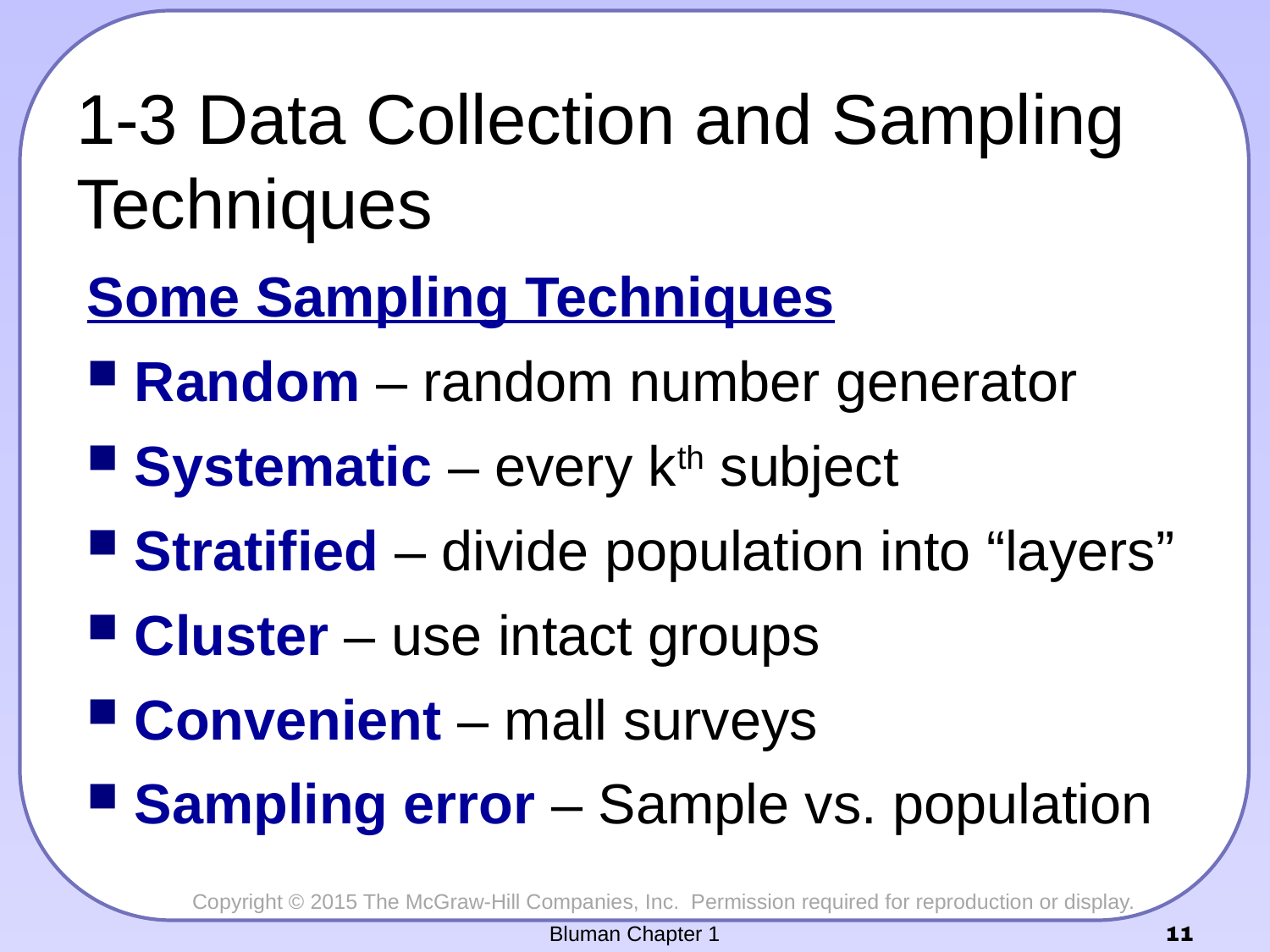

# 1-3 Data Collection and Sampling Techniques
Some Sampling Techniques
Random – random number generator
Systematic – every kth subject
Stratified – divide population into “layers”
Cluster – use intact groups
Convenient – mall surveys
Sampling error – Sample vs. population
Bluman Chapter 1
11